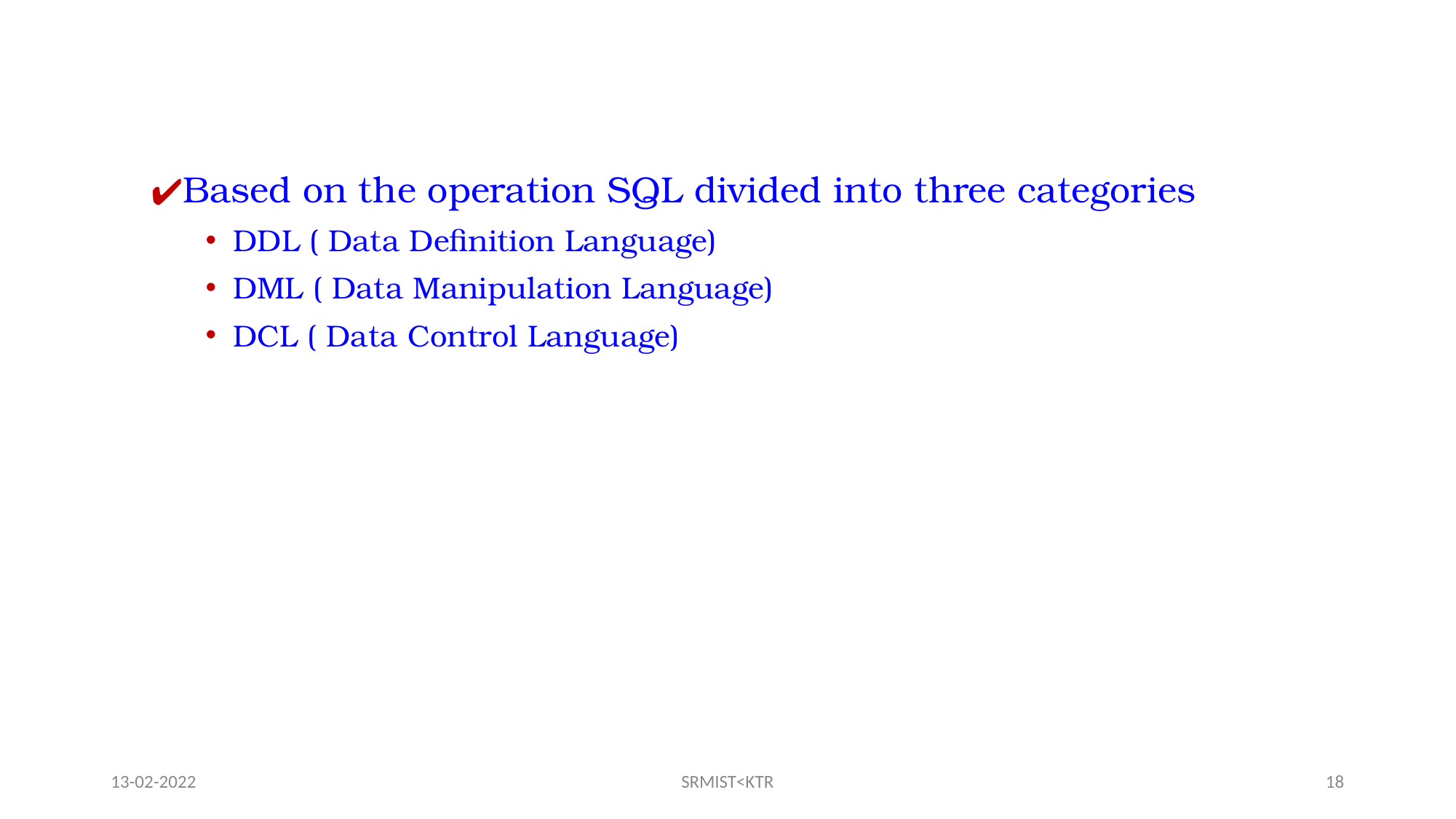

Based on the operation SQL divided into three categories
DDL ( Data Definition Language)
DML ( Data Manipulation Language)
DCL ( Data Control Language)

13-02-2022
SRMIST<KTR
18